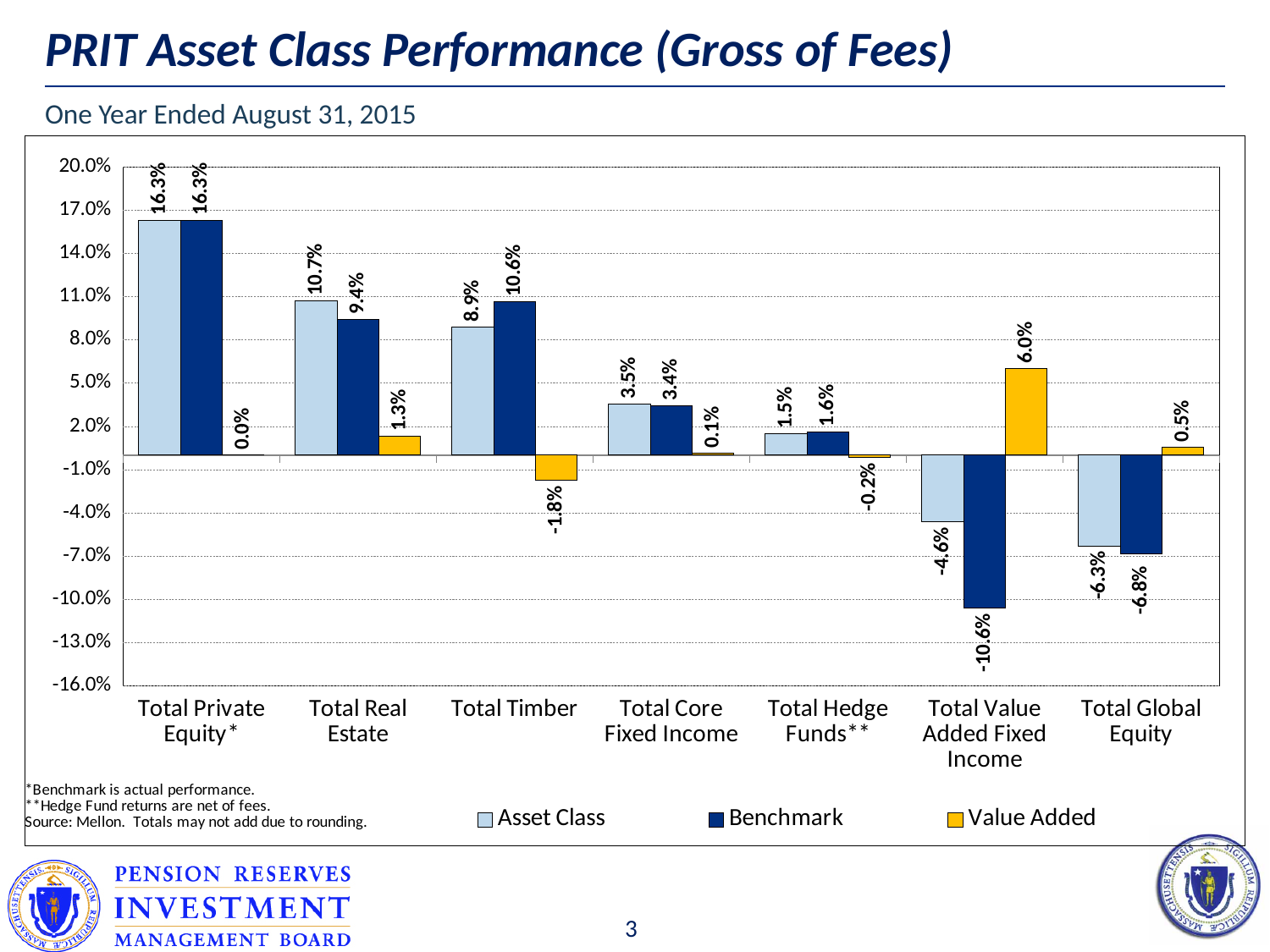

# PRIT Asset Class Performance (Gross of Fees)
One Year Ended August 31, 2015

### Chart

| Category | Asset Class | Benchmark | Value Added |
|---|---|---|---|
| Total Private Equity* | 0.163 | 0.163 | 0.0 |
| Total Real Estate | 0.107 | 0.094 | 0.012999999999999998 |
| Total Timber | 0.0888 | 0.1064 | -0.01759999999999999 |
| Total Core Fixed Income | 0.0353 | 0.0341 | 0.0011999999999999997 |
| Total Hedge Funds** | 0.0147 | 0.0163 | -0.001599999999999999 |
| Total Value Added Fixed Income | -0.0462 | -0.1061 | 0.0599 |
| Total Global Equity | -0.063 | -0.0684 | 0.005400000000000002 |